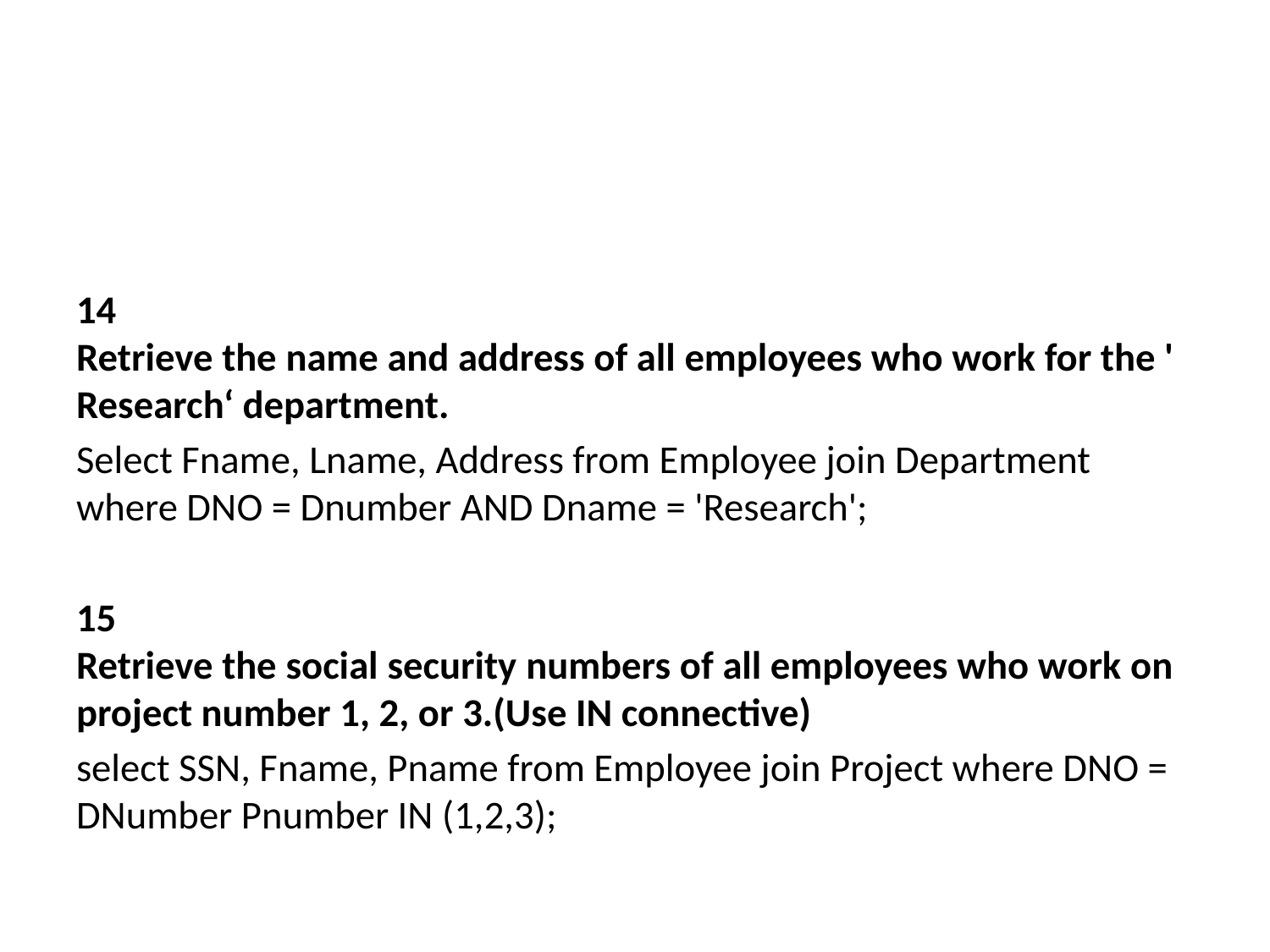

#

14 Retrieve the name and address of all employees who work for the 'Research‘ department.
Select Fname, Lname, Address from Employee join Department where DNO = Dnumber AND Dname = 'Research';

15 Retrieve the social security numbers of all employees who work on project number 1, 2, or 3.(Use IN connective)
select SSN, Fname, Pname from Employee join Project where DNO = DNumber Pnumber IN (1,2,3);